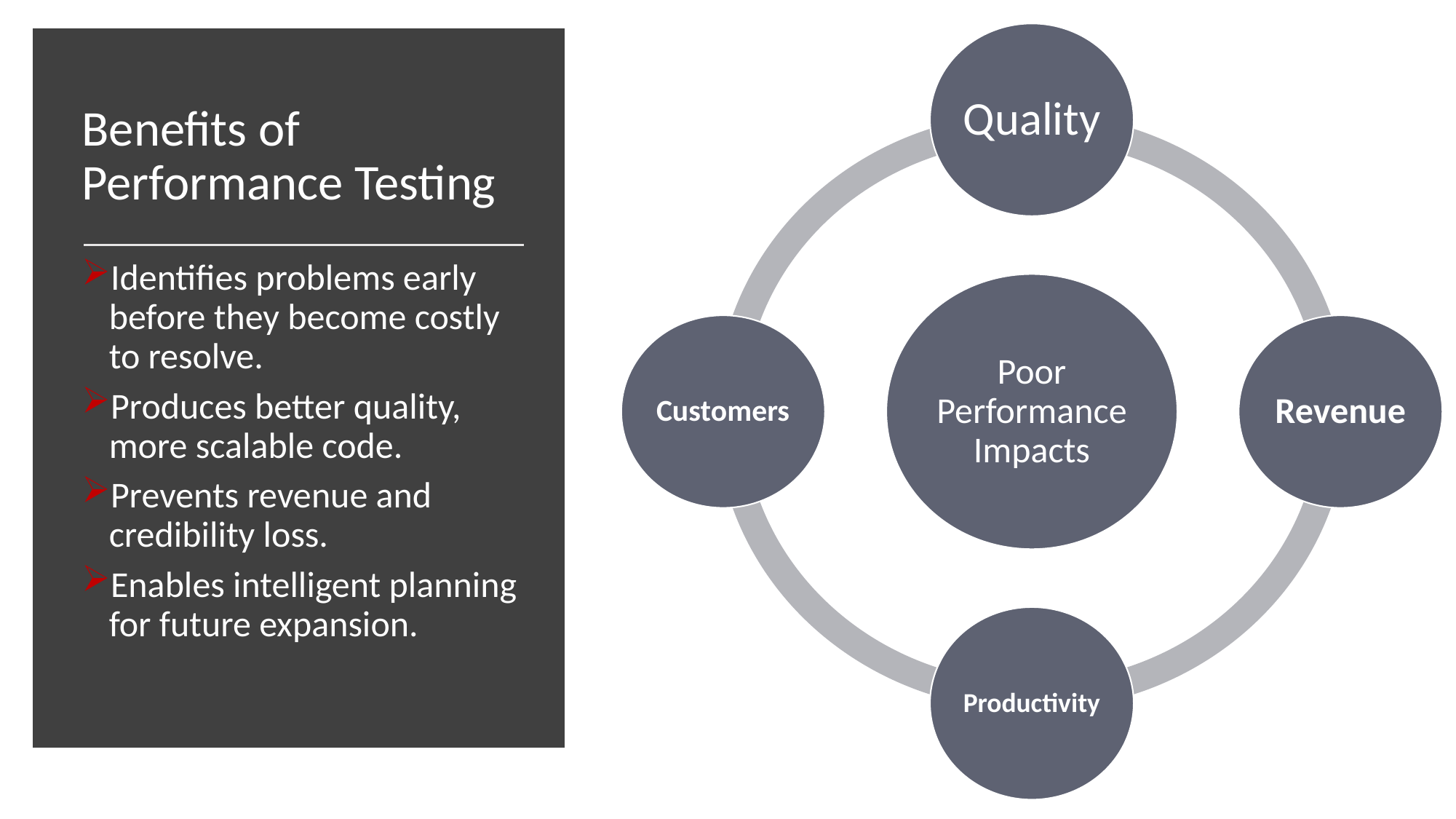

Quality

Poor Performance Impacts

Customers
Revenue

Productivity

# Benefits of Performance Testing
Identifies problems early before they become costly to resolve.
Produces better quality, more scalable code.
Prevents revenue and credibility loss.
Enables intelligent planning for future expansion.